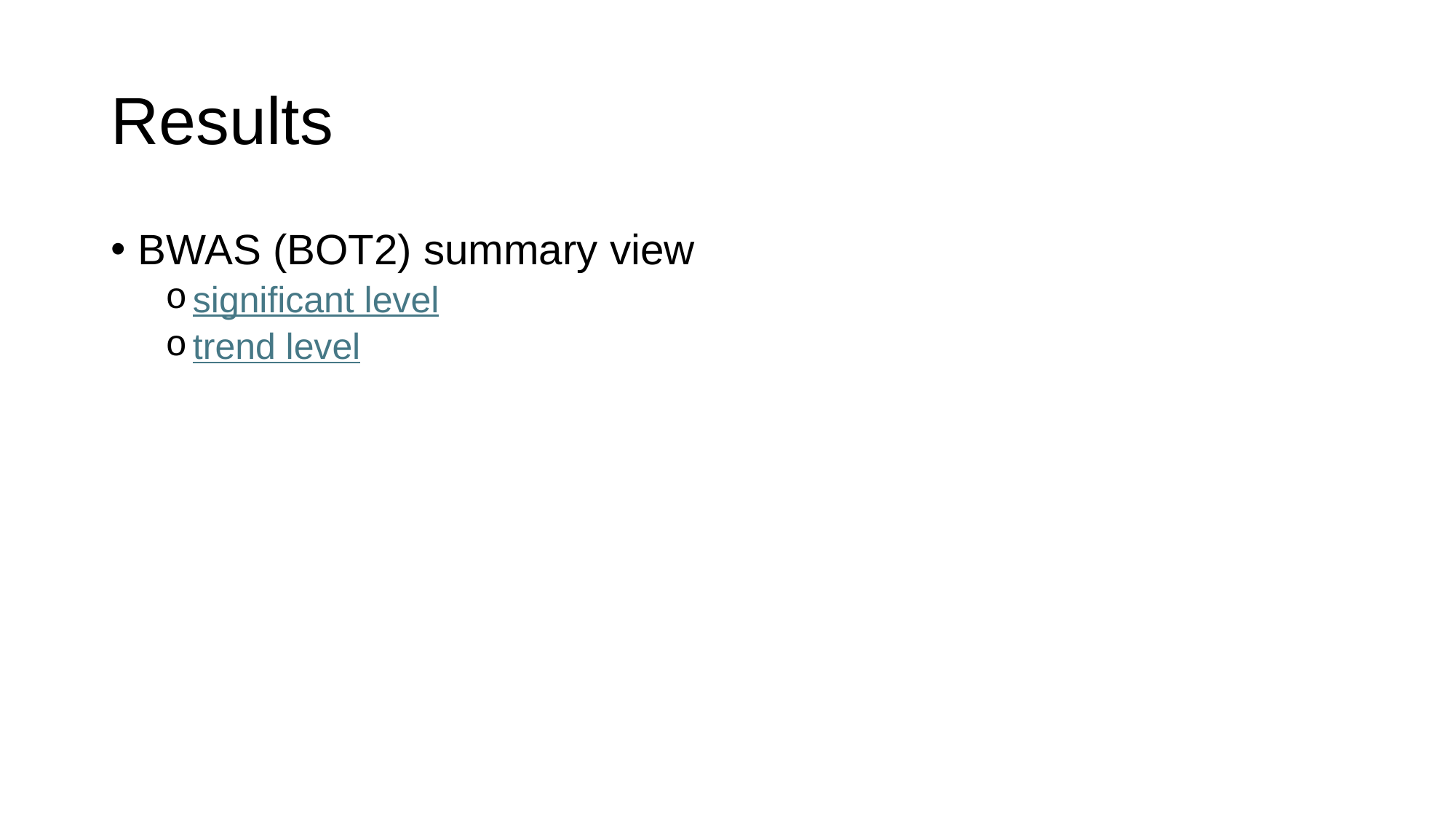

# Results
BWAS (BOT2) summary view
significant level
trend level